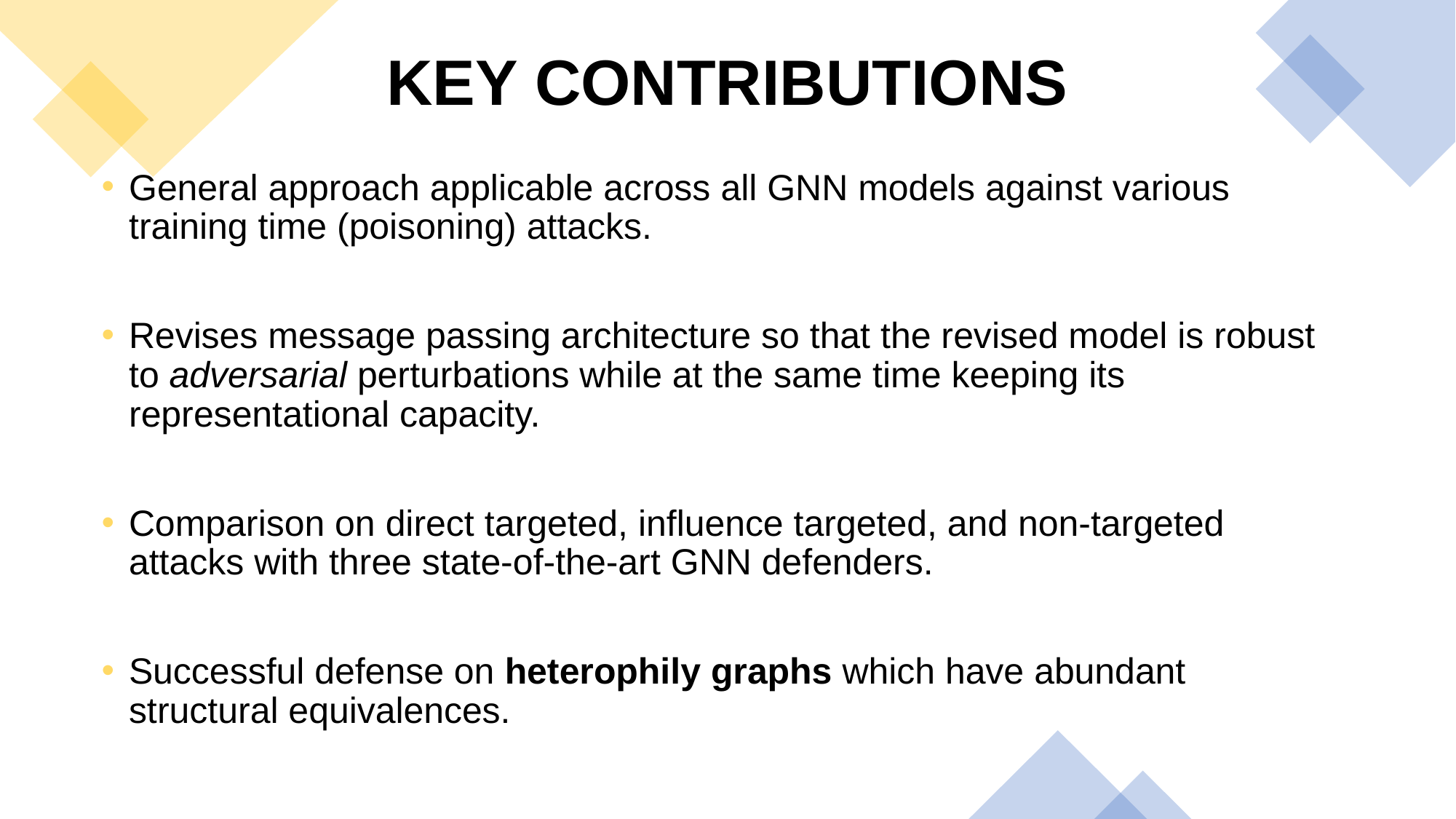

# KEY CONTRIBUTIONS

General approach applicable across all GNN models against various training time (poisoning) attacks.

Revises message passing architecture so that the revised model is robust to adversarial perturbations while at the same time keeping its representational capacity.

Comparison on direct targeted, influence targeted, and non-targeted attacks with three state-of-the-art GNN defenders.

Successful defense on heterophily graphs which have abundant structural equivalences.

10